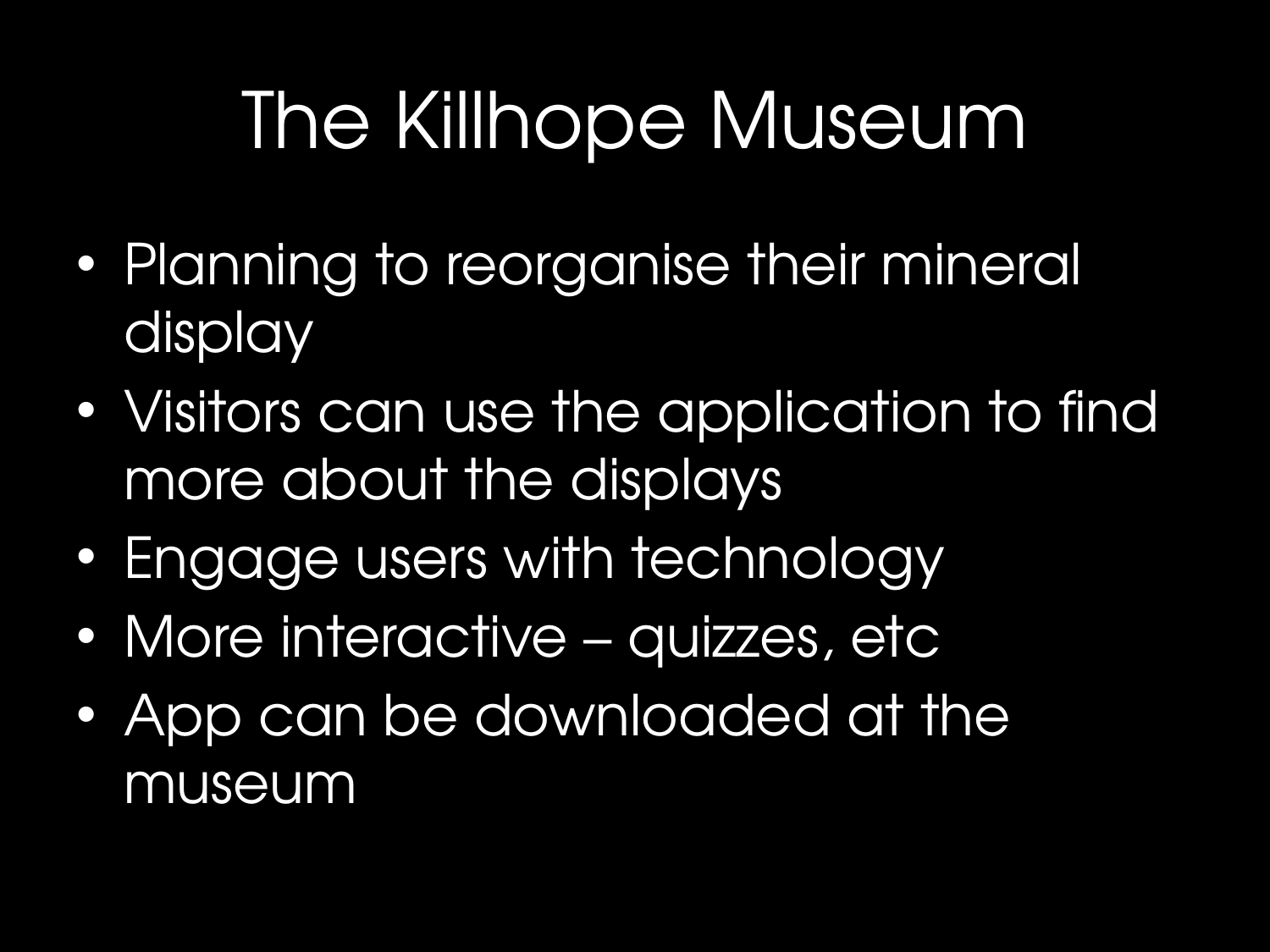

# The Killhope Museum
Planning to reorganise their mineral display
Visitors can use the application to find more about the displays
Engage users with technology
More interactive – quizzes, etc
App can be downloaded at the museum